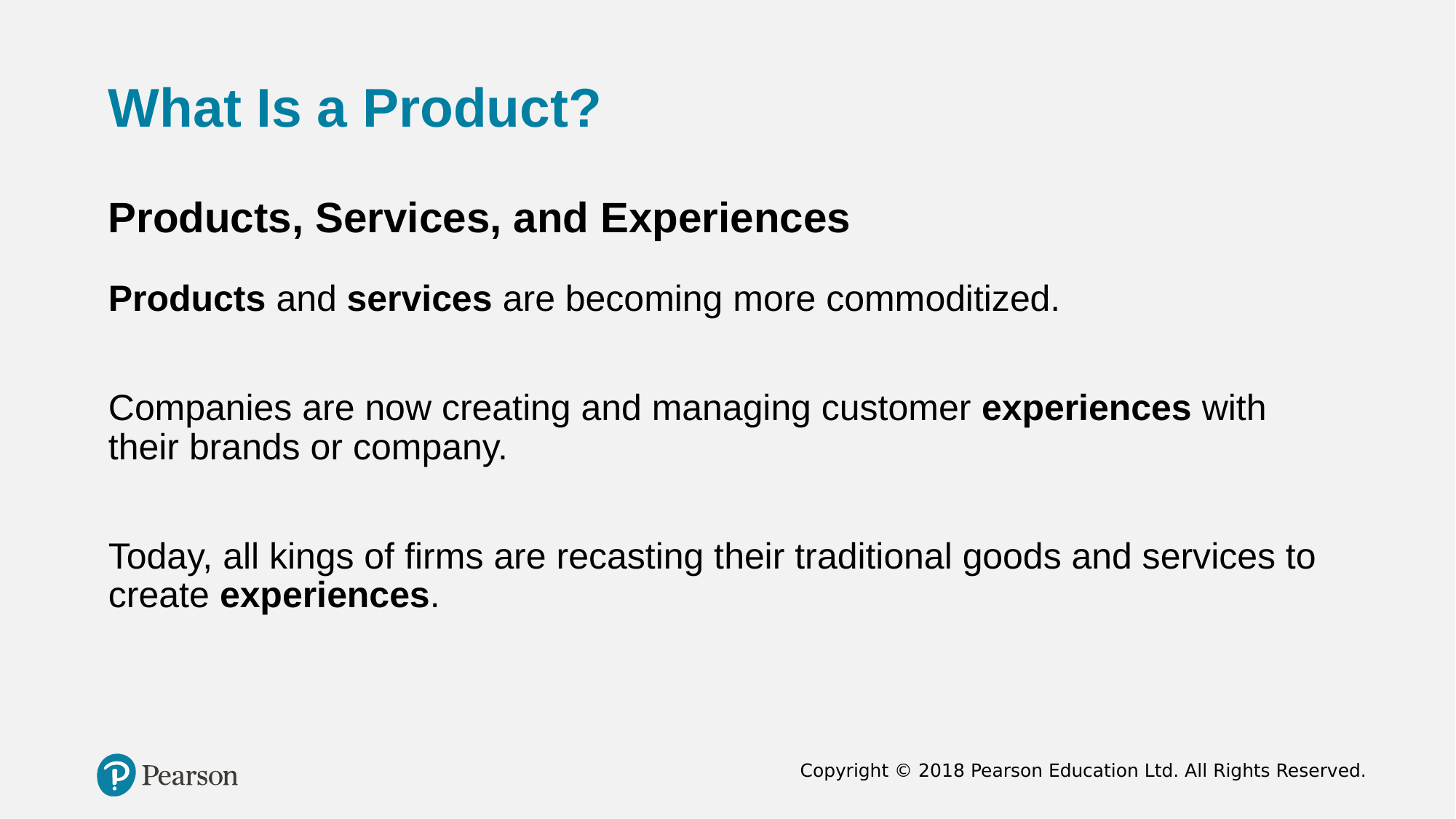

# What Is a Product?
Products, Services, and Experiences

Products and services are becoming more commoditized.

Companies are now creating and managing customer experiences with their brands or company.

Today, all kings of firms are recasting their traditional goods and services to create experiences.